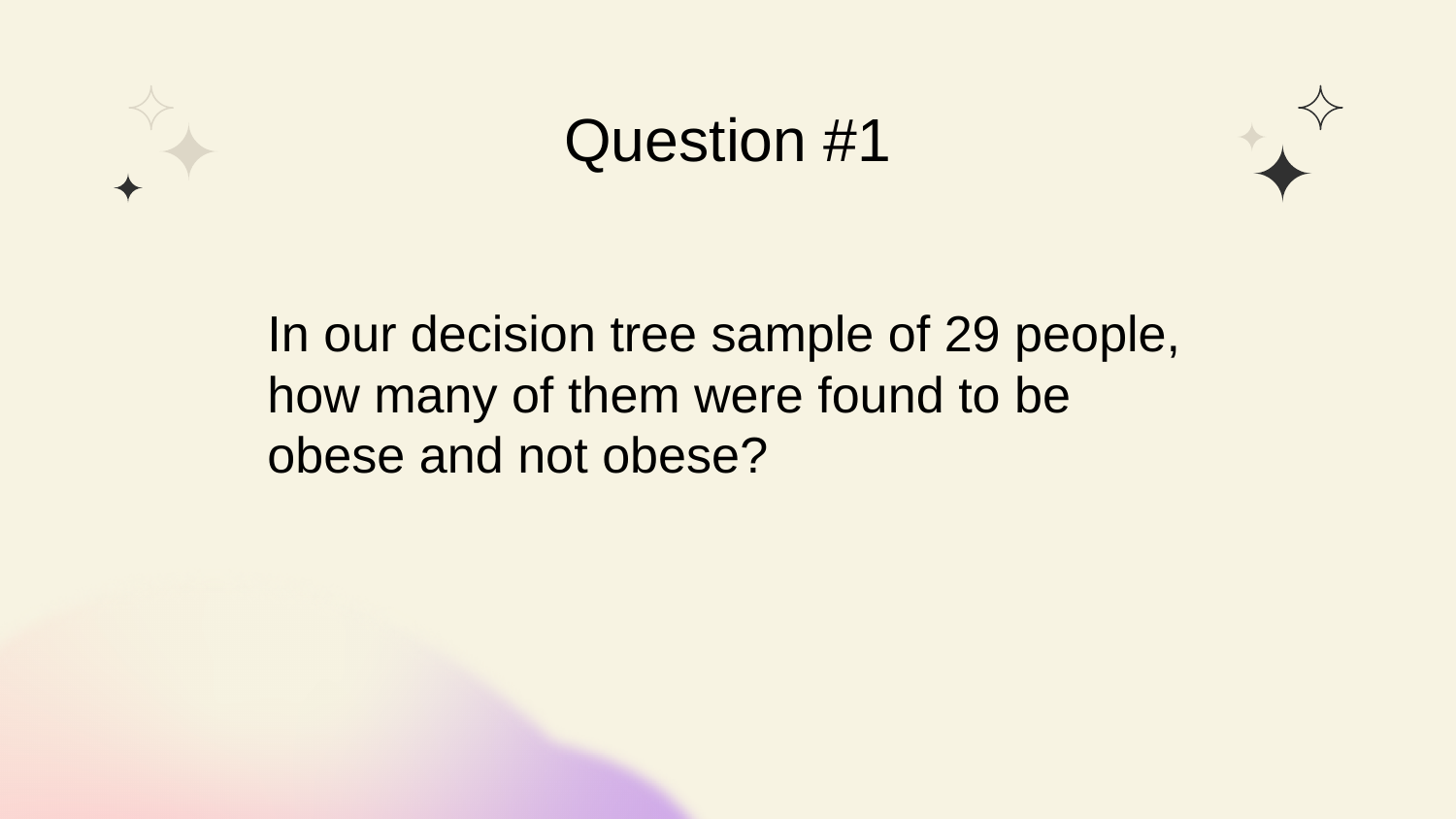

# Question #1

In our decision tree sample of 29 people, how many of them were found to be obese and not obese?